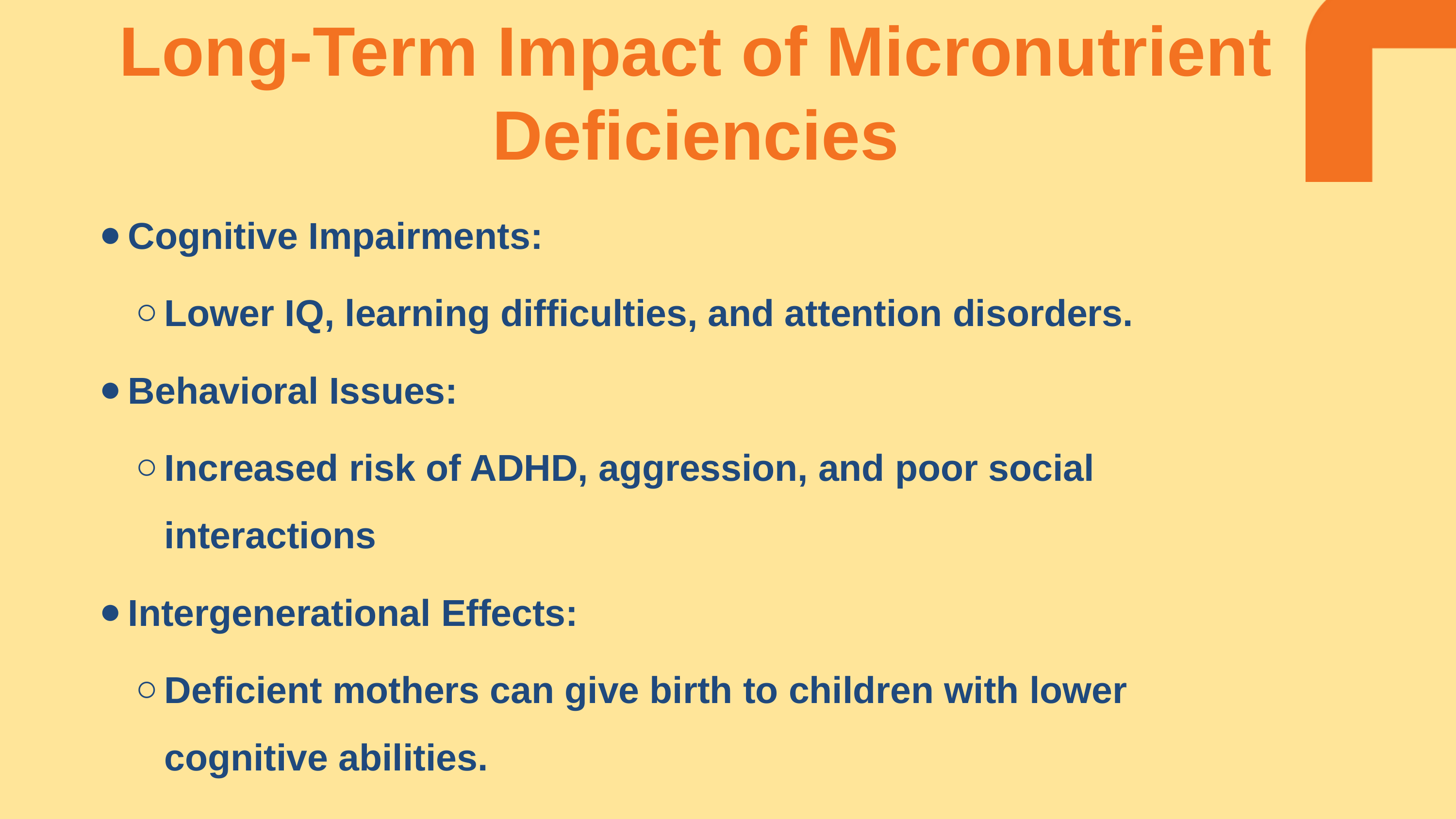

Long-Term Impact of Micronutrient Deficiencies
Cognitive Impairments:
Lower IQ, learning difficulties, and attention disorders.
Behavioral Issues:
Increased risk of ADHD, aggression, and poor social interactions​
Intergenerational Effects:
Deficient mothers can give birth to children with lower cognitive abilities.